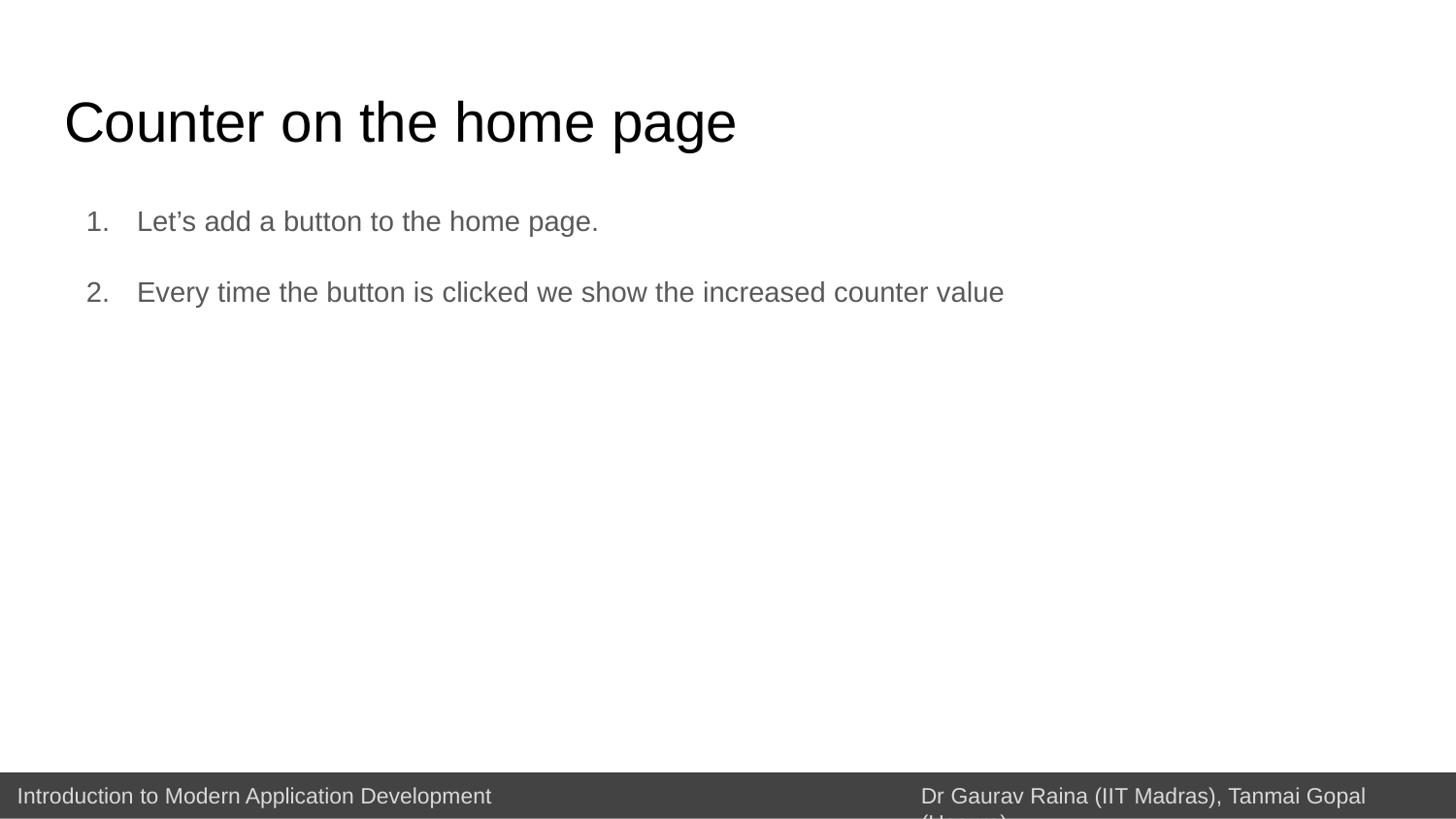

# Counter on the home page
Let’s add a button to the home page.
Every time the button is clicked we show the increased counter value